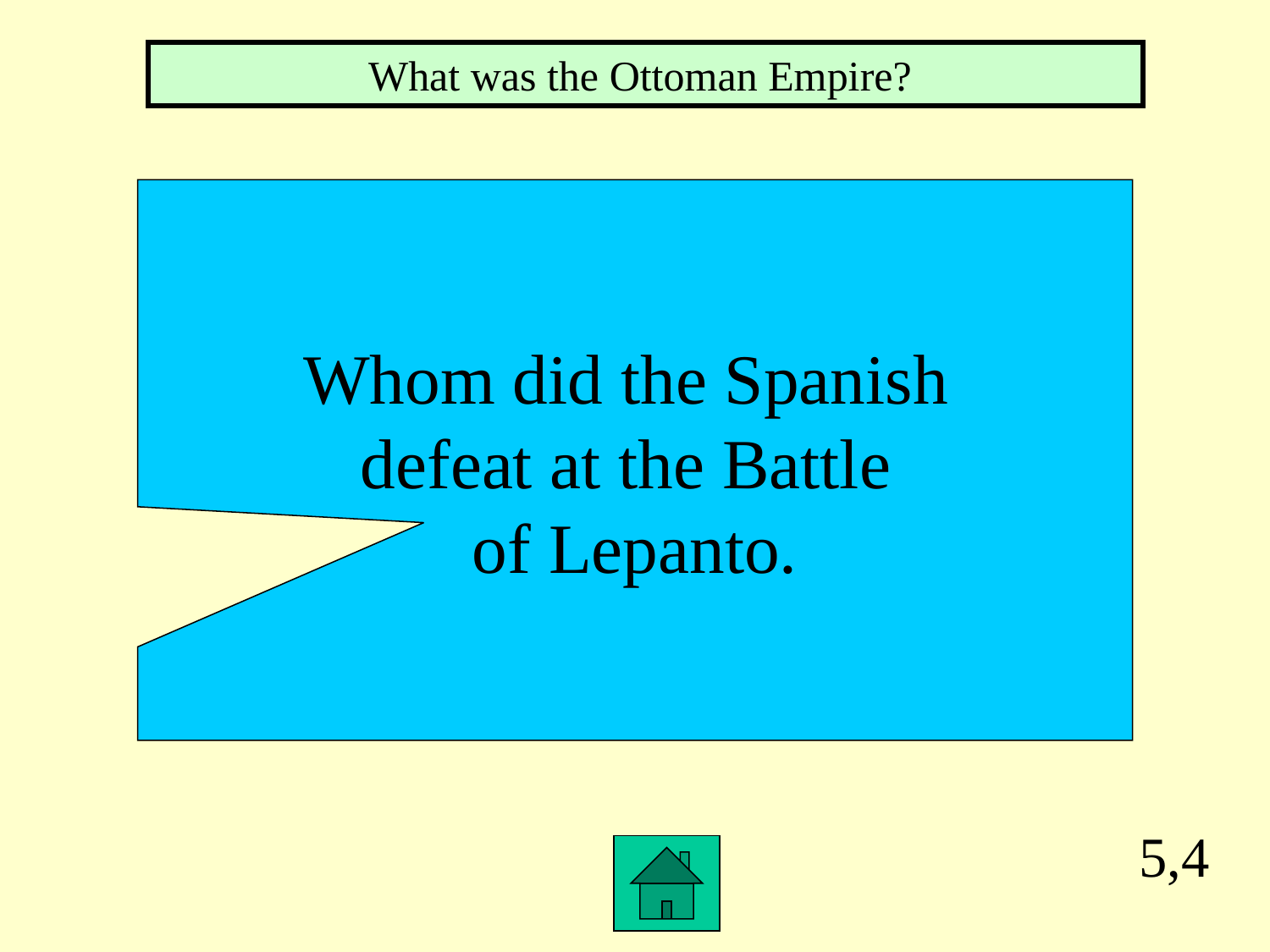

What was the Ottoman Empire?
Whom did the Spanish
defeat at the Battle
of Lepanto.
5,4